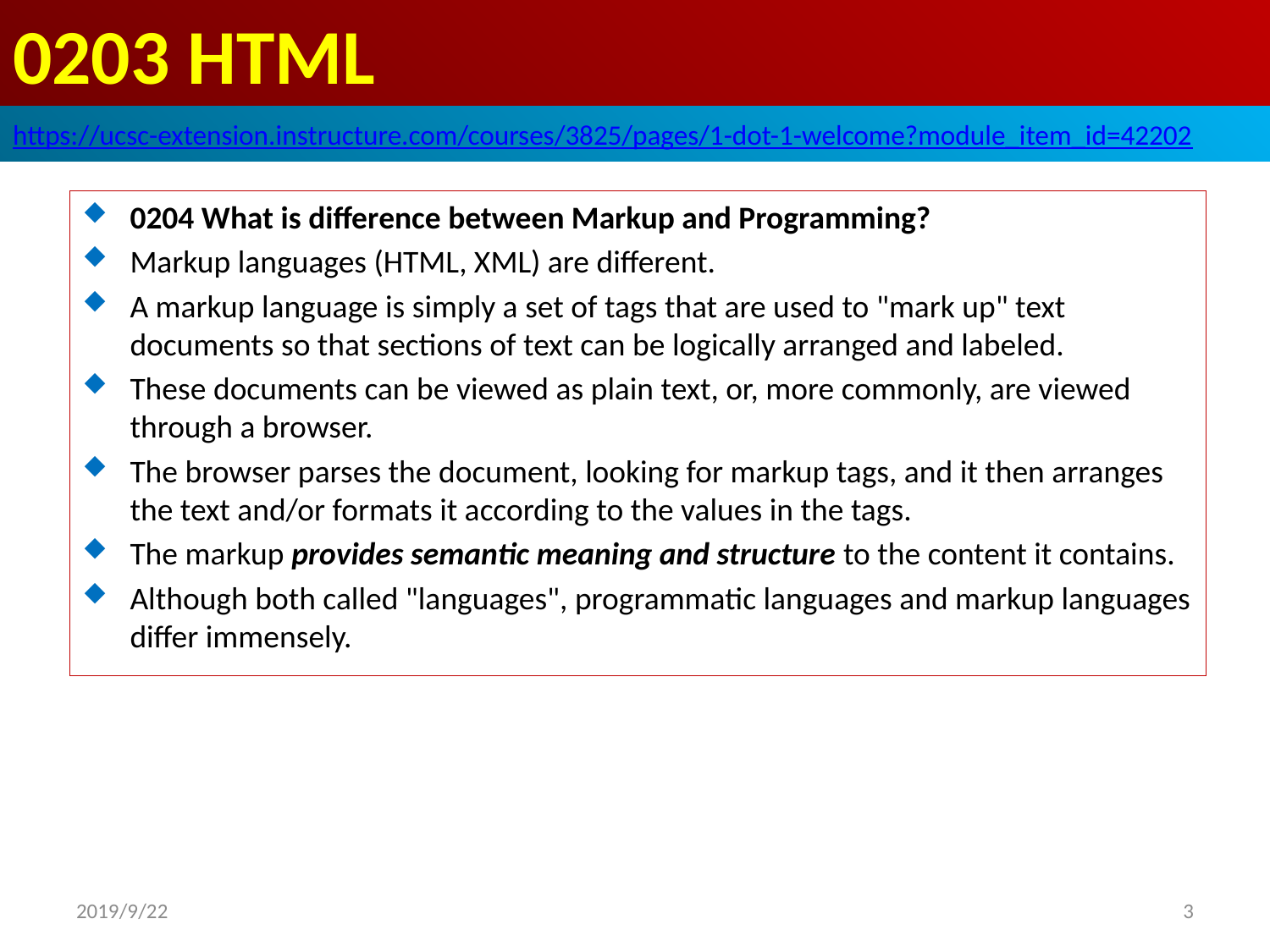

# 0203 HTML

https://ucsc-extension.instructure.com/courses/3825/pages/1-dot-1-welcome?module_item_id=42202
0204 What is difference between Markup and Programming?
Markup languages (HTML, XML) are different.
A markup language is simply a set of tags that are used to "mark up" text documents so that sections of text can be logically arranged and labeled.
These documents can be viewed as plain text, or, more commonly, are viewed through a browser.
The browser parses the document, looking for markup tags, and it then arranges the text and/or formats it according to the values in the tags.
The markup provides semantic meaning and structure to the content it contains.
Although both called "languages", programmatic languages and markup languages differ immensely.
2019/9/22
3